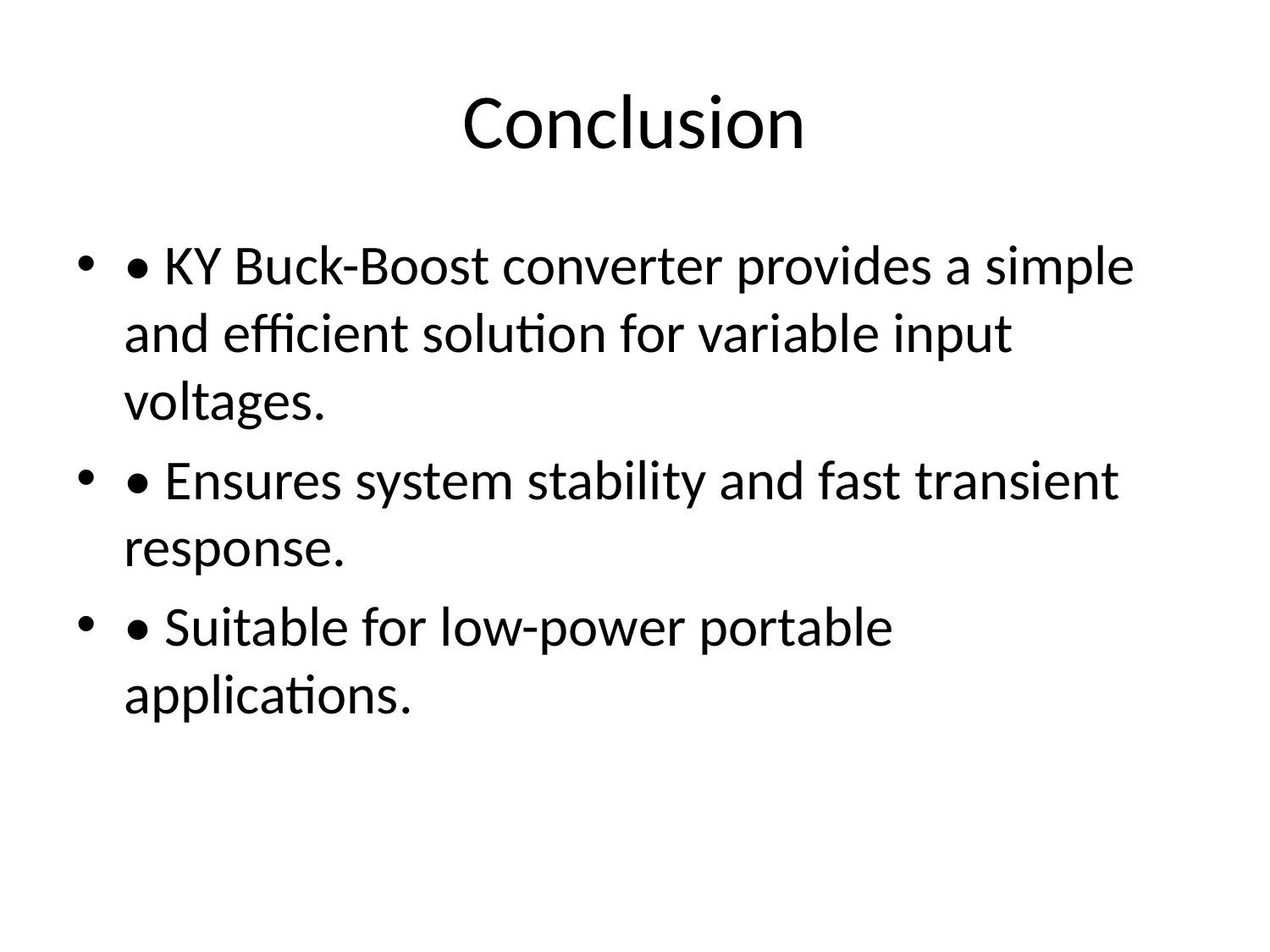

# Conclusion
• KY Buck-Boost converter provides a simple and efficient solution for variable input voltages.
• Ensures system stability and fast transient response.
• Suitable for low-power portable applications.